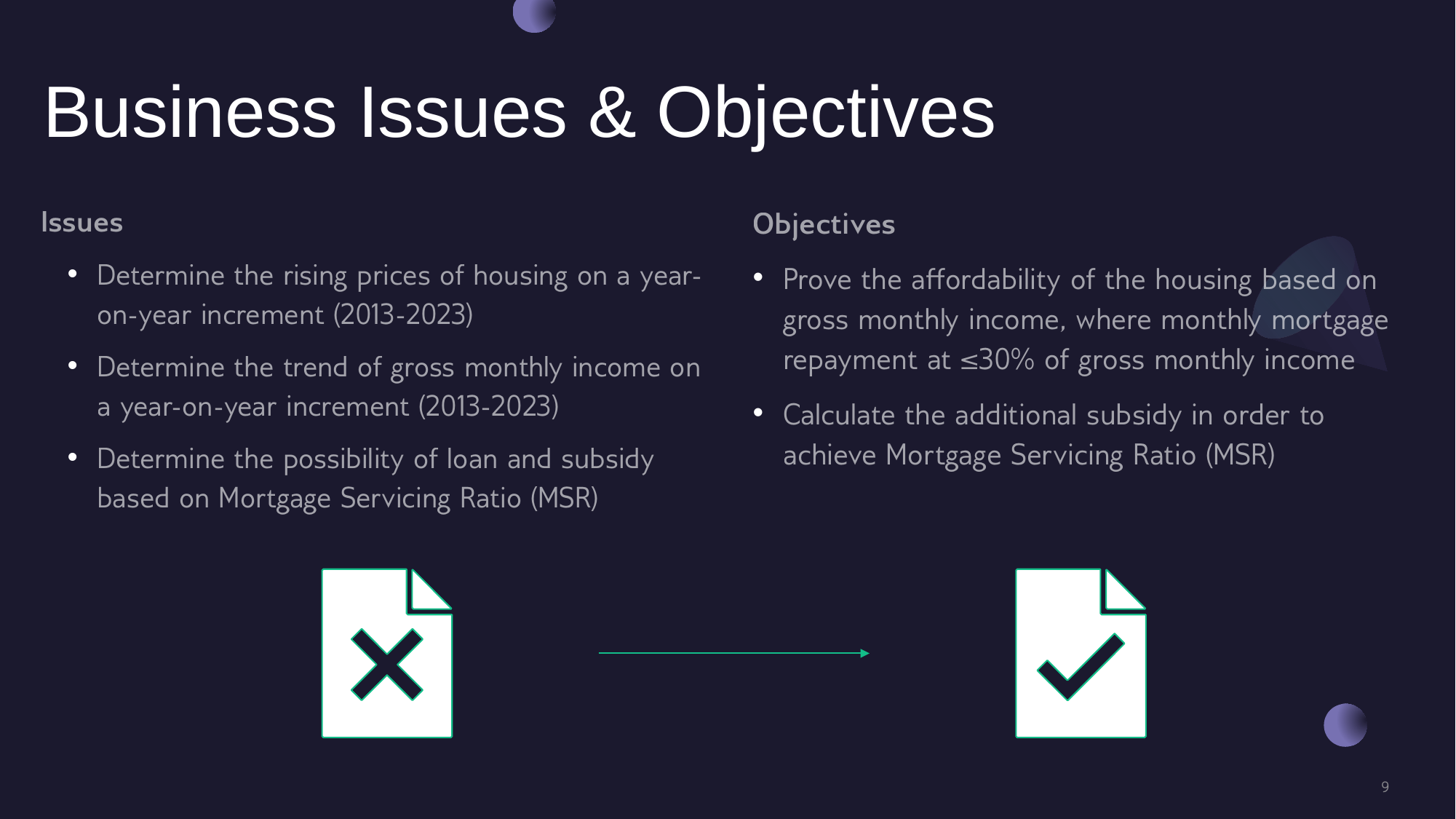

# Business Issues & Objectives
Issues
Determine the rising prices of housing on a year-on-year increment (2013-2023)
Determine the trend of gross monthly income on  a year-on-year increment (2013-2023)
Determine the possibility of loan and subsidy based on Mortgage Servicing Ratio (MSR)
Objectives
Prove the affordability of the housing based on gross monthly income, where monthly mortgage repayment at ≤30% of gross monthly income
Calculate the additional subsidy in order to achieve Mortgage Servicing Ratio (MSR)

9